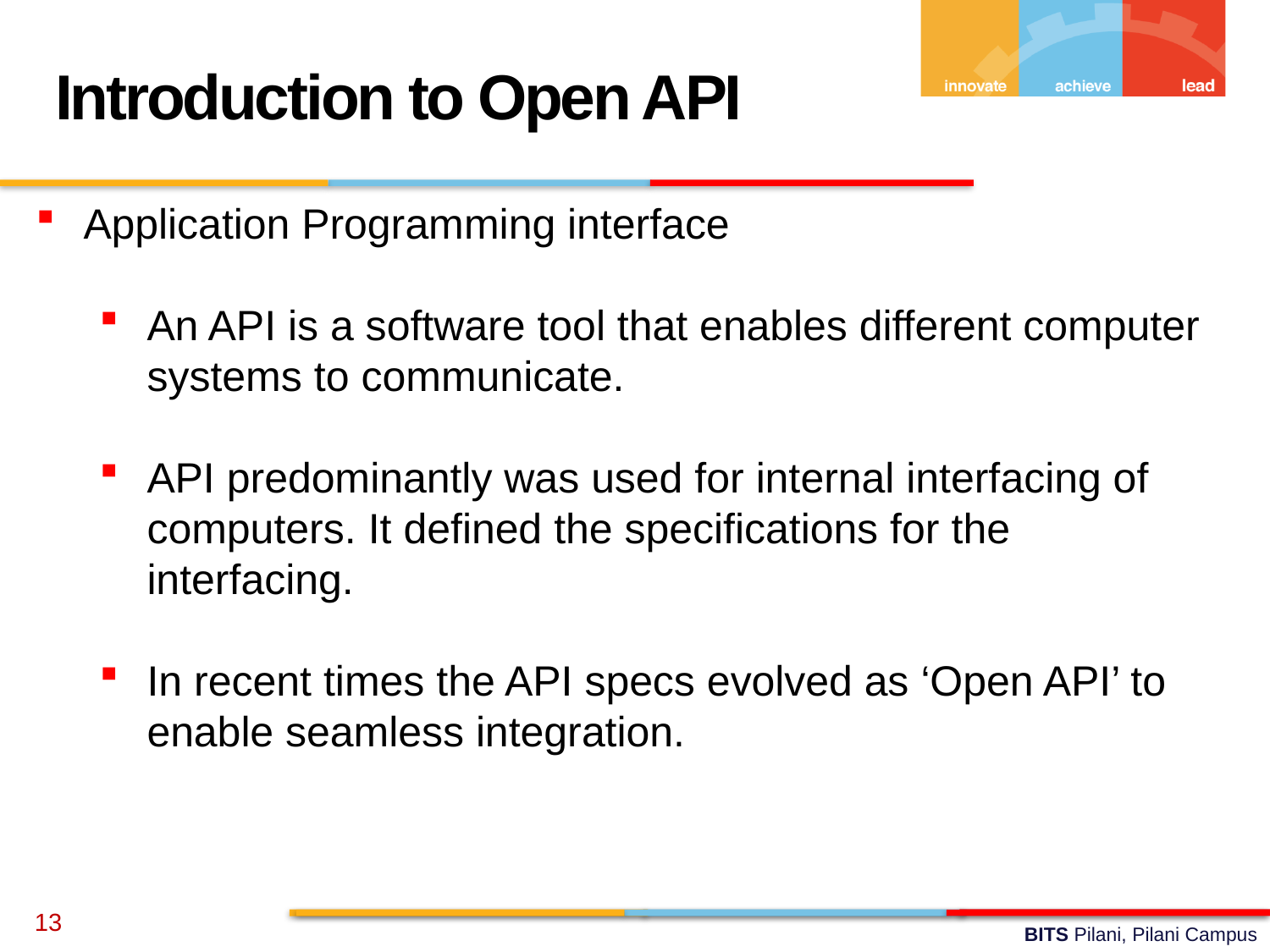

Introduction to Open API
Application Programming interface

An API is a software tool that enables different computer systems to communicate.

API predominantly was used for internal interfacing of computers. It defined the specifications for the interfacing.

In recent times the API specs evolved as ‘Open API’ to enable seamless integration.

13